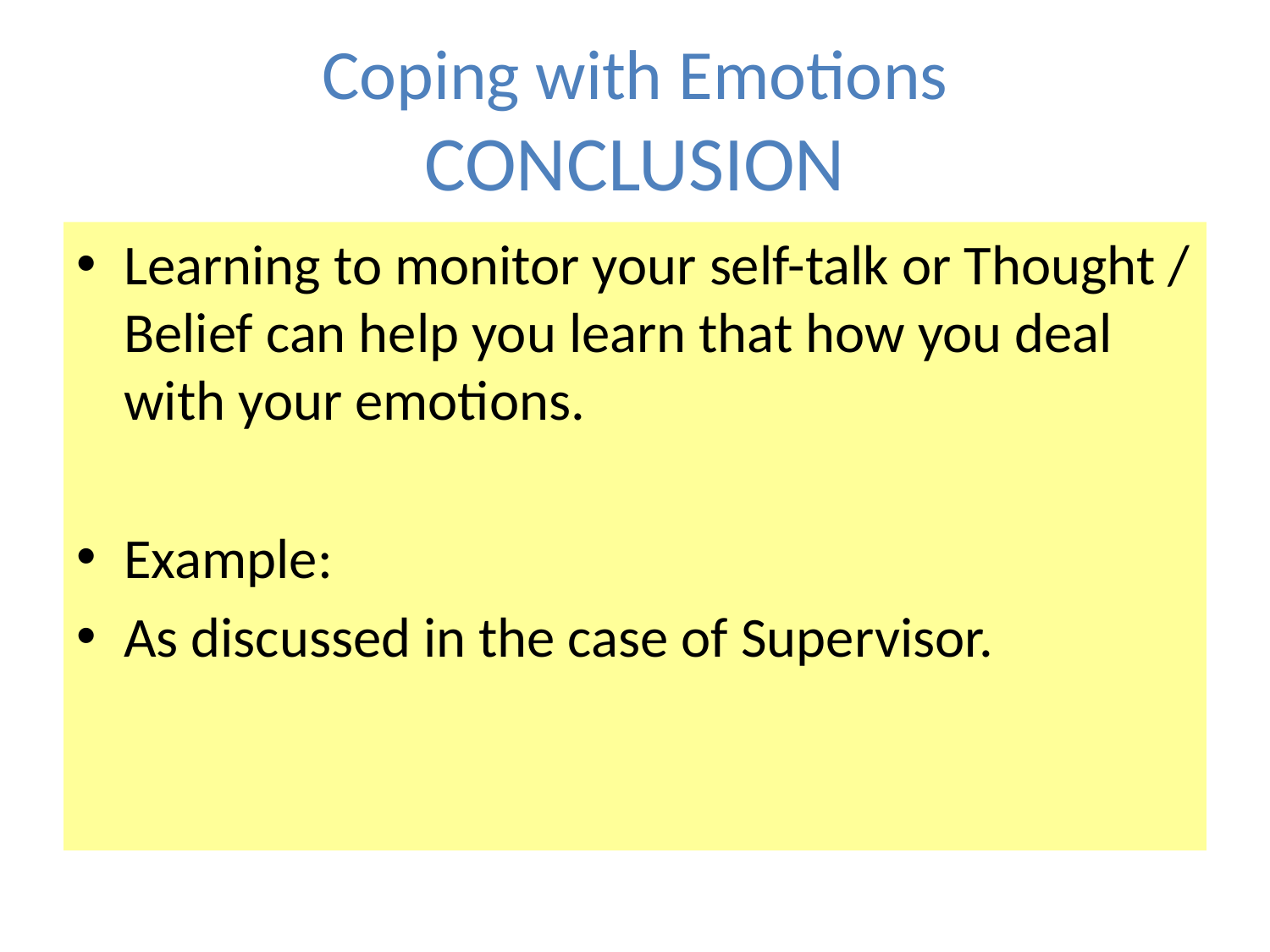

# Coping with Emotions CONCLUSION
Learning to monitor your self-talk or Thought / Belief can help you learn that how you deal with your emotions.

Example:
As discussed in the case of Supervisor.